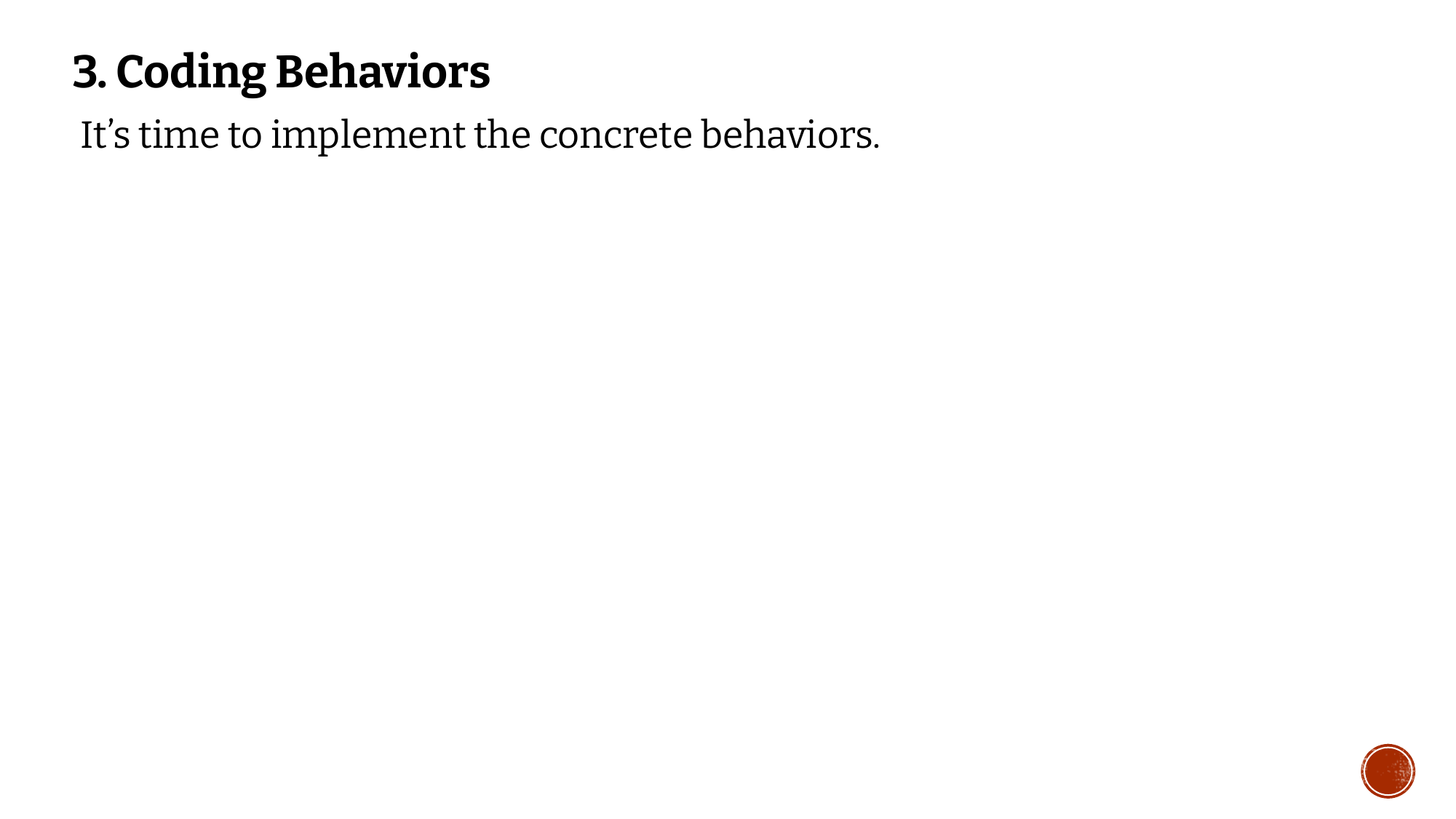

3. Coding Behaviors
 It’s time to implement the concrete behaviors.